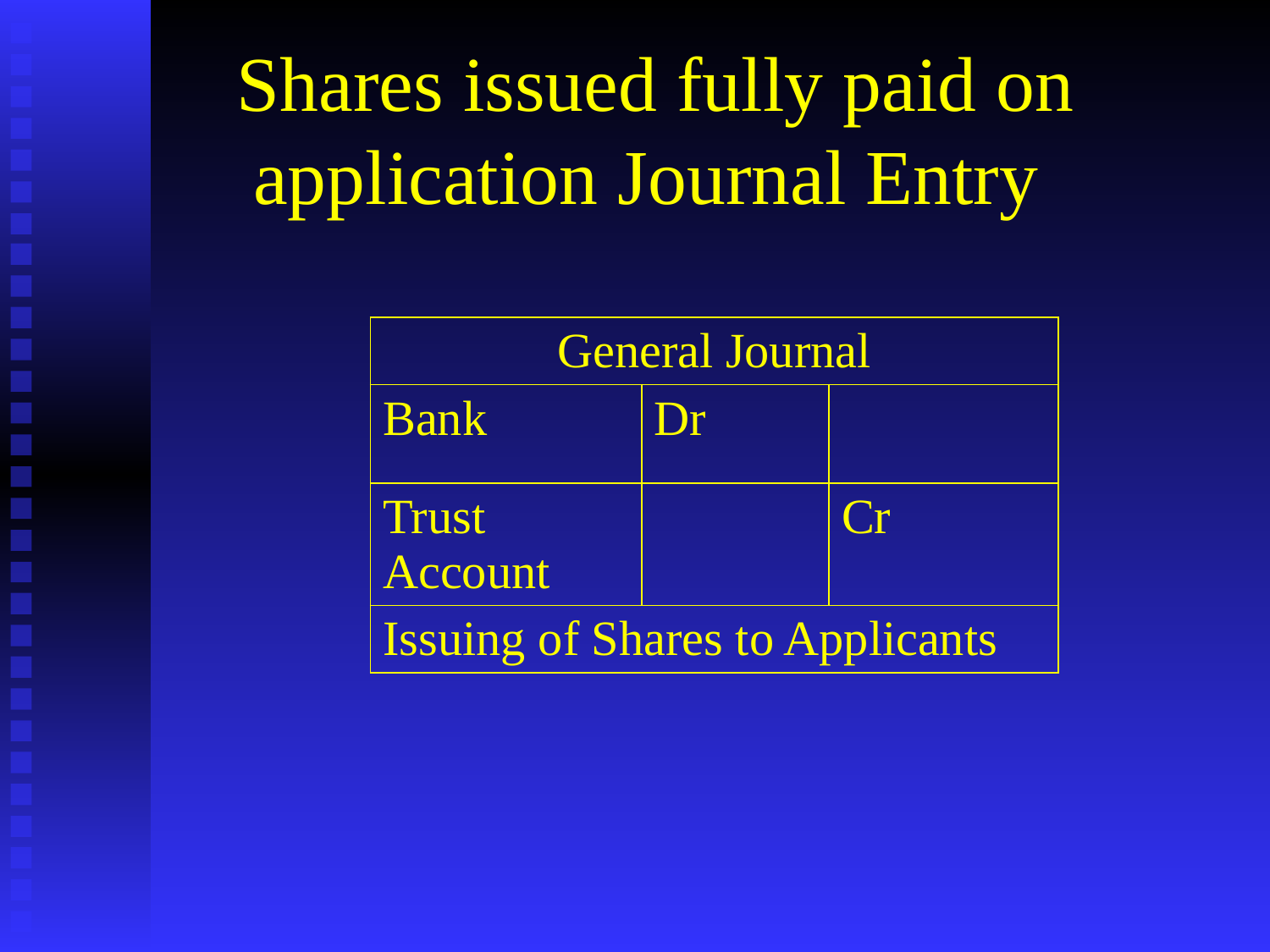

# Shares issued fully paid on application Journal Entry
| General Journal |  |  |
| --- | --- | --- |
| Bank | Dr |  |
| Trust Account |  | Cr |
| Issuing of Shares to Applicants |  |  |